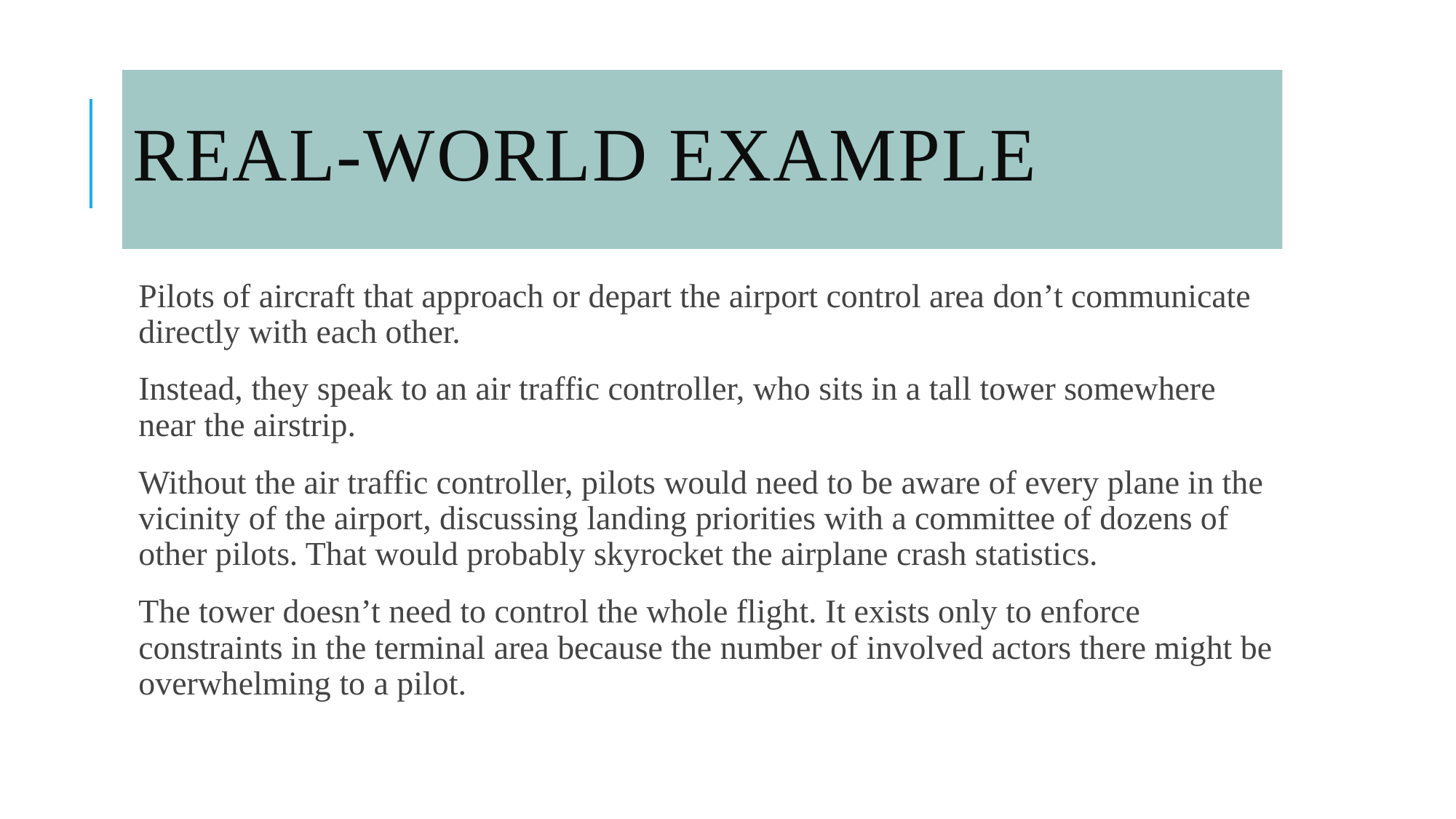

# Real-world example
Pilots of aircraft that approach or depart the airport control area don’t communicate directly with each other.
Instead, they speak to an air traffic controller, who sits in a tall tower somewhere near the airstrip.
Without the air traffic controller, pilots would need to be aware of every plane in the vicinity of the airport, discussing landing priorities with a committee of dozens of other pilots. That would probably skyrocket the airplane crash statistics.
The tower doesn’t need to control the whole flight. It exists only to enforce constraints in the terminal area because the number of involved actors there might be overwhelming to a pilot.